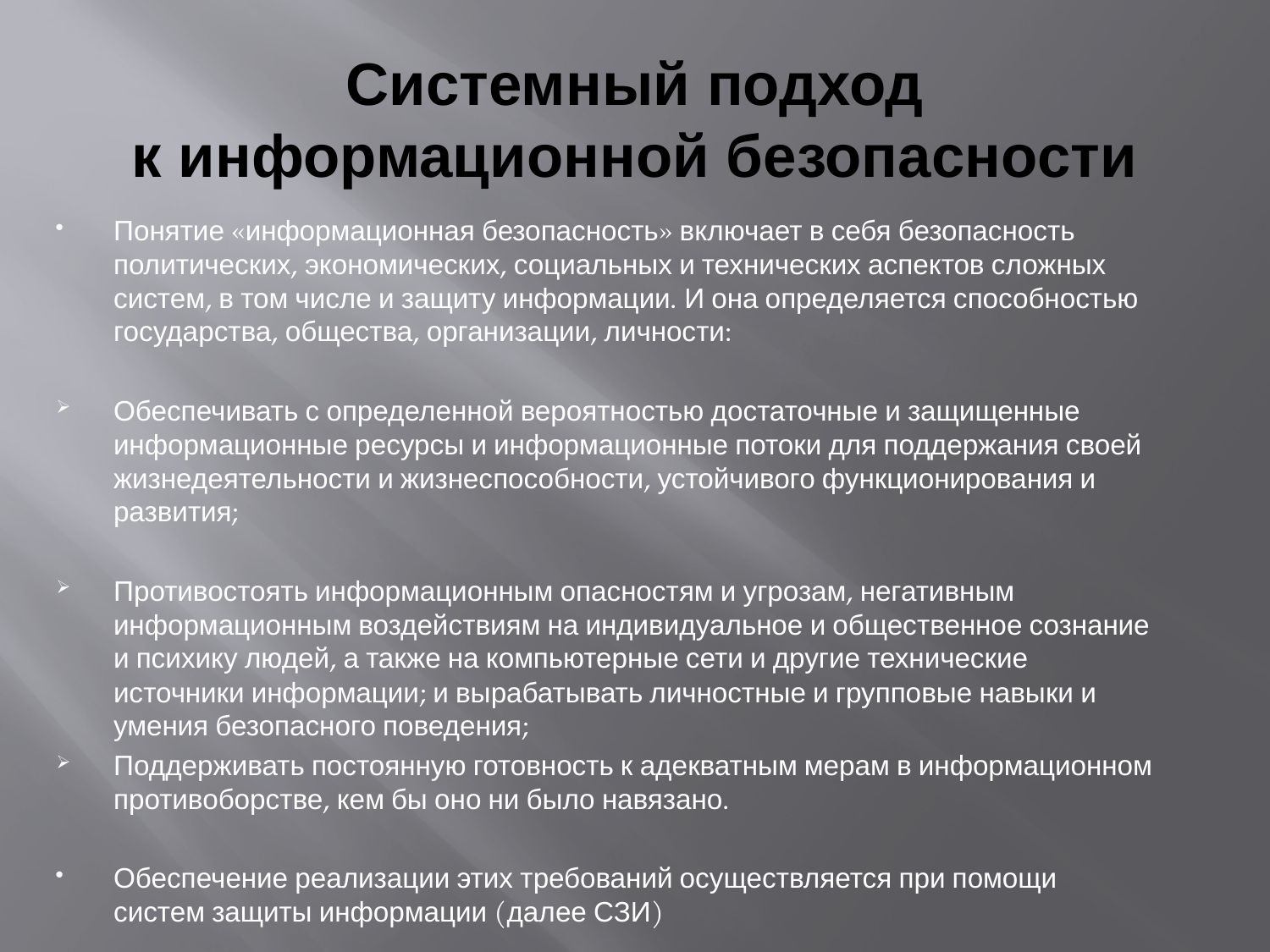

# Системный подход к информационной безопасности
Понятие «информационная безопасность» включает в себя безопасность политических, экономических, социальных и технических аспектов сложных систем, в том числе и защиту информации. И она определяется способностью государства, общества, организации, личности:

Обеспечивать с определенной вероятностью достаточные и защищенные информационные ресурсы и информационные потоки для поддержания своей жизнедеятельности и жизнеспособности, устойчивого функционирования и развития;

Противостоять информационным опасностям и угрозам, негативным информационным воздействиям на индивидуальное и общественное сознание и психику людей, а также на компьютерные сети и другие технические источники информации; и вырабатывать личностные и групповые навыки и умения безопасного поведения;
Поддерживать постоянную готовность к адекватным мерам в информационном противоборстве, кем бы оно ни было навязано.

Обеспечение реализации этих требований осуществляется при помощи систем защиты информации (далее СЗИ)